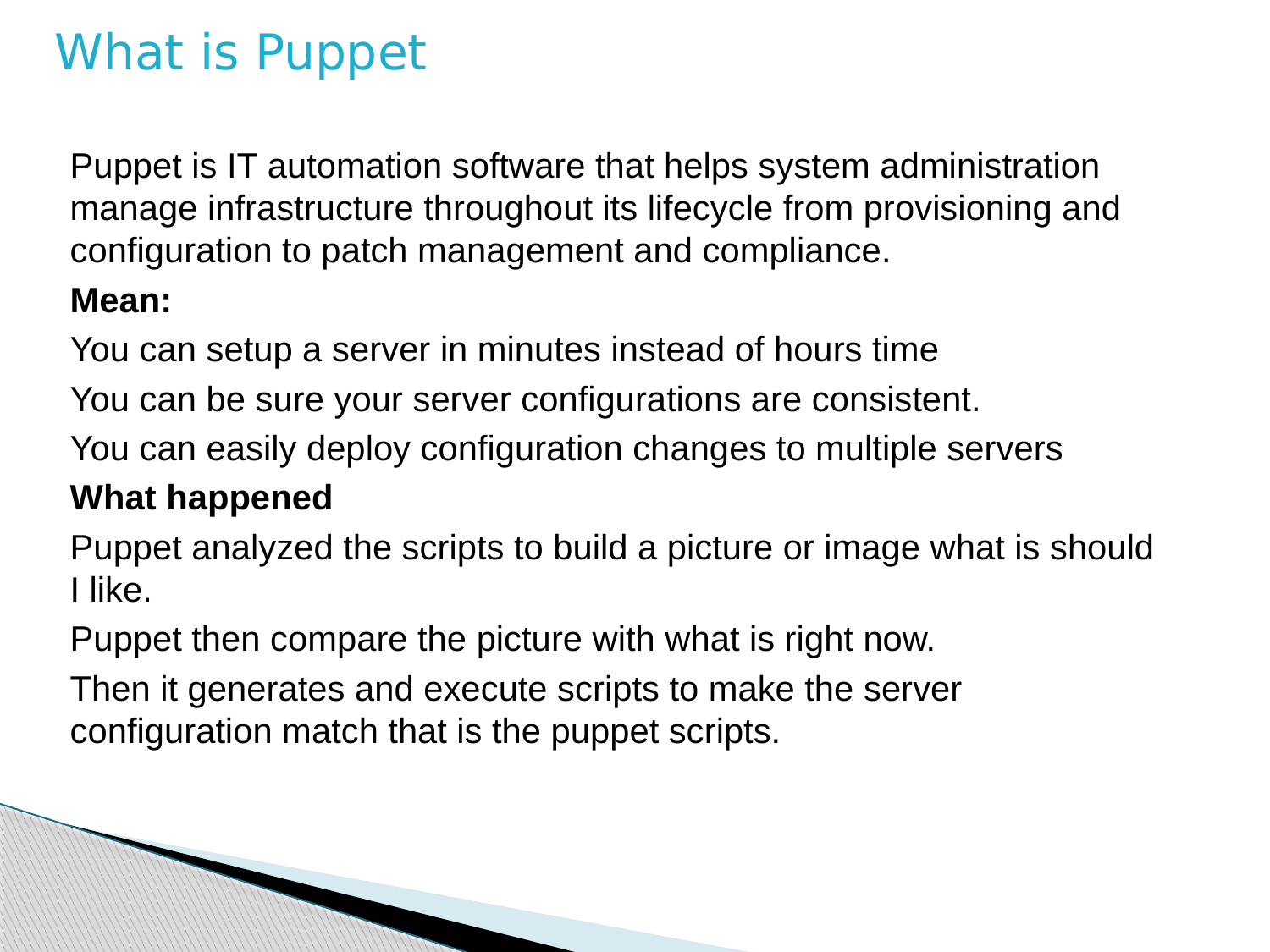

# What is Puppet
Puppet is IT automation software that helps system administration manage infrastructure throughout its lifecycle from provisioning and configuration to patch management and compliance.
Mean:
You can setup a server in minutes instead of hours time
You can be sure your server configurations are consistent.
You can easily deploy configuration changes to multiple servers
What happened
Puppet analyzed the scripts to build a picture or image what is should I like.
Puppet then compare the picture with what is right now.
Then it generates and execute scripts to make the server configuration match that is the puppet scripts.